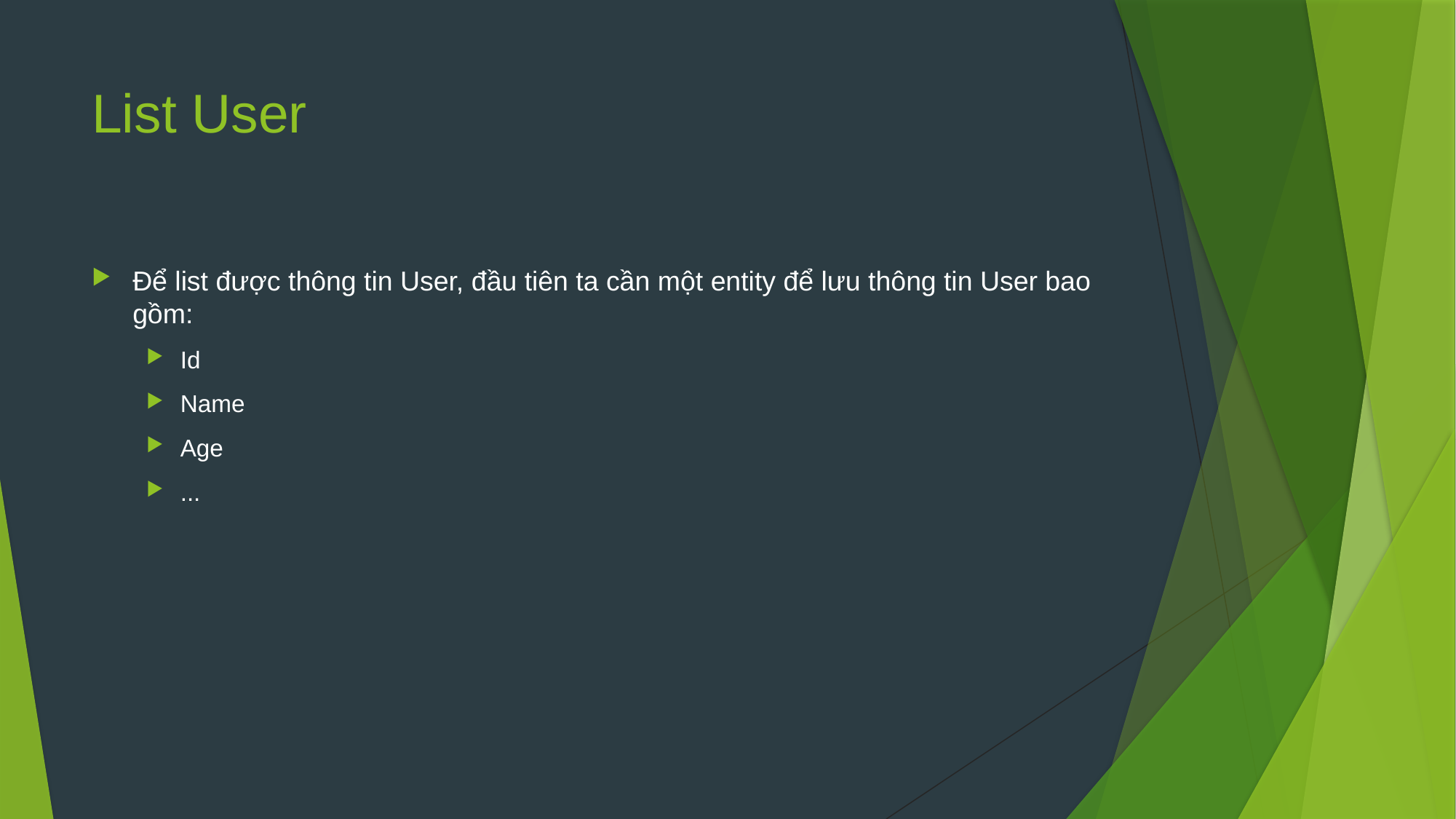

# List User
Để list được thông tin User, đầu tiên ta cần một entity để lưu thông tin User bao gồm:
Id
Name
Age
...